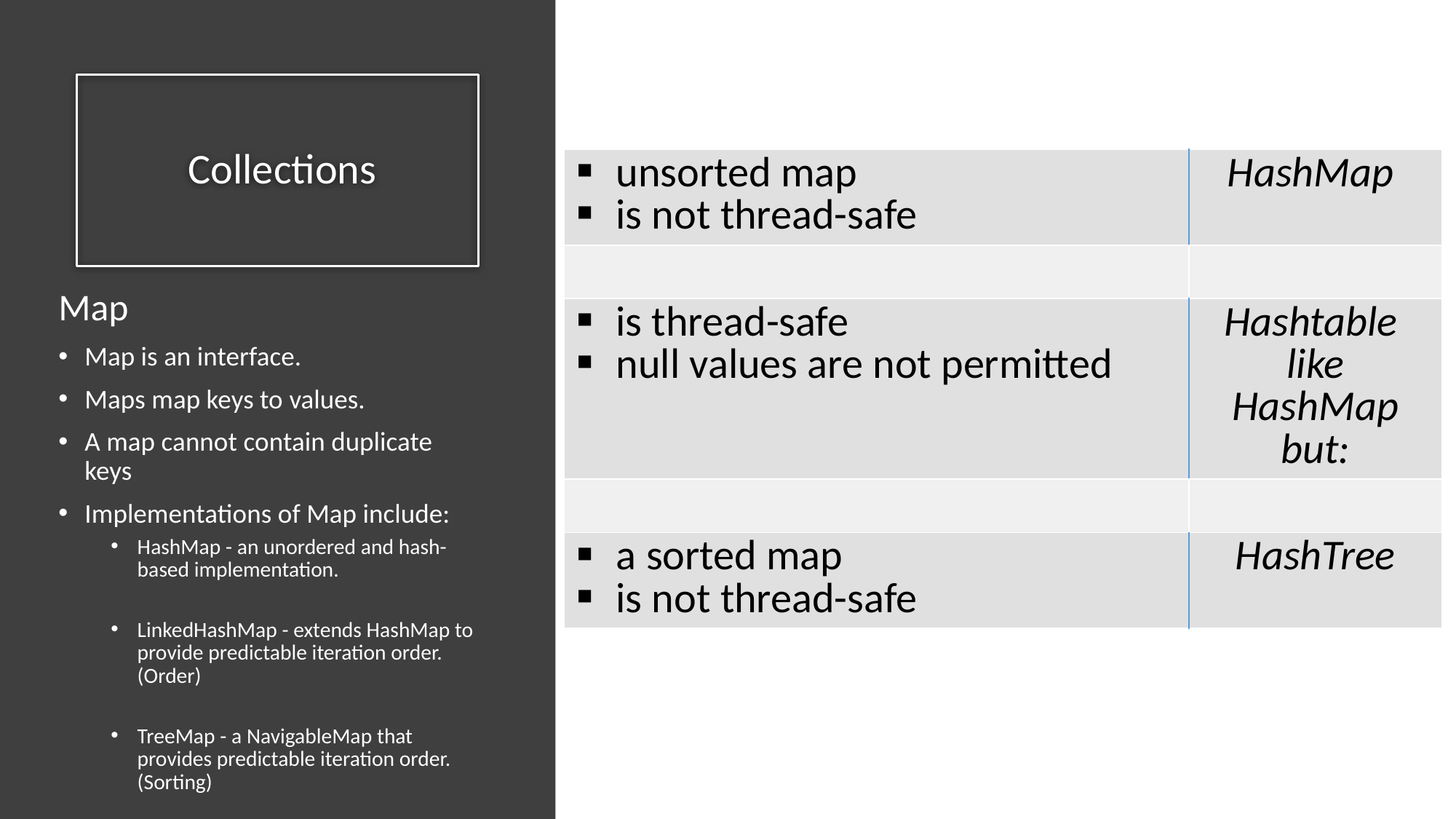

# Collections
| unsorted map is not thread-safe | HashMap |
| --- | --- |
|  |  |
| is thread-safe null values are not permitted | Hashtable like HashMap but: |
|  |  |
| a sorted map is not thread-safe | HashTree |
Map
Map is an interface.
Maps map keys to values.
A map cannot contain duplicate keys
Implementations of Map include:
HashMap - an unordered and hash-based implementation.

LinkedHashMap - extends HashMap to provide predictable iteration order. (Order)

TreeMap - a NavigableMap that provides predictable iteration order. (Sorting)